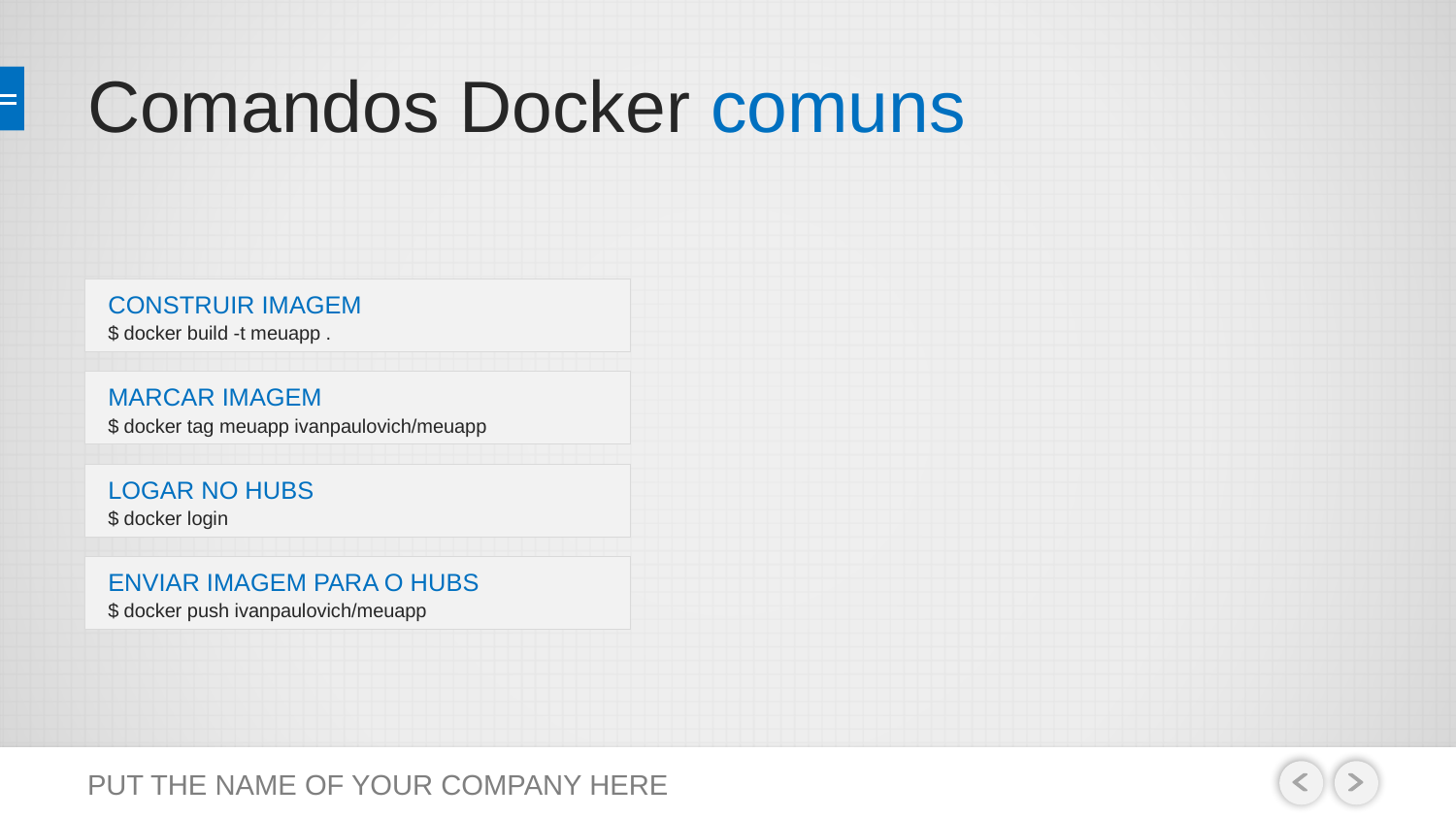

# Comandos Docker comuns
CONSTRUIR IMAGEM
$ docker build -t meuapp .
MARCAR IMAGEM
$ docker tag meuapp ivanpaulovich/meuapp
LOGAR NO HUBS
$ docker login
ENVIAR IMAGEM PARA O HUBS
$ docker push ivanpaulovich/meuapp
PUT THE NAME OF YOUR COMPANY HERE